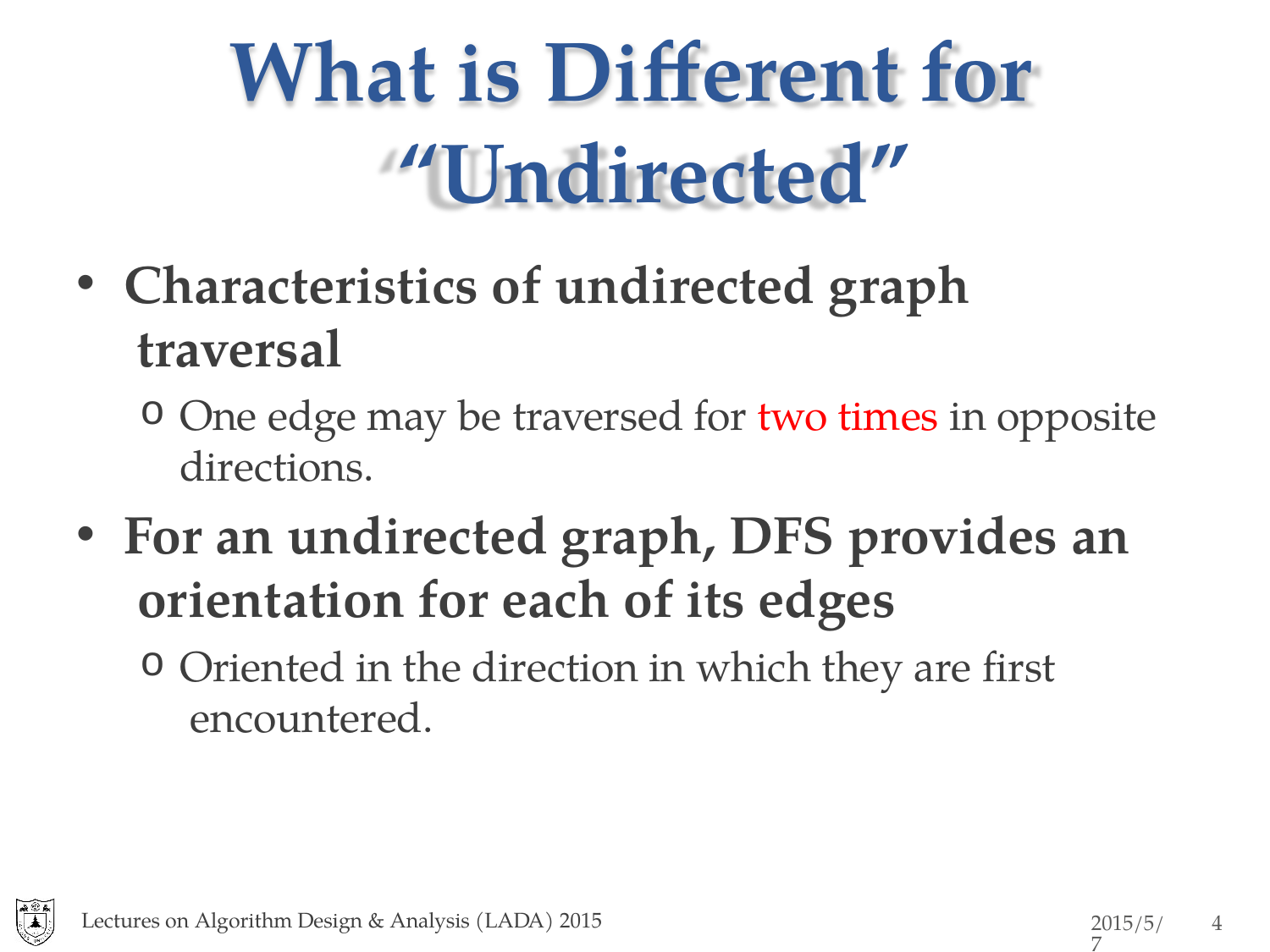

# What is Different for  “Undirected”

Characteristics of undirected graph  traversal
One edge may be traversed for two times in opposite  directions.
For an undirected graph, DFS provides an  orientation for each of its edges
Oriented in the direction in which they are first  encountered.
Lectures on Algorithm Design & Analysis (LADA) 2015
2015/5/7
4